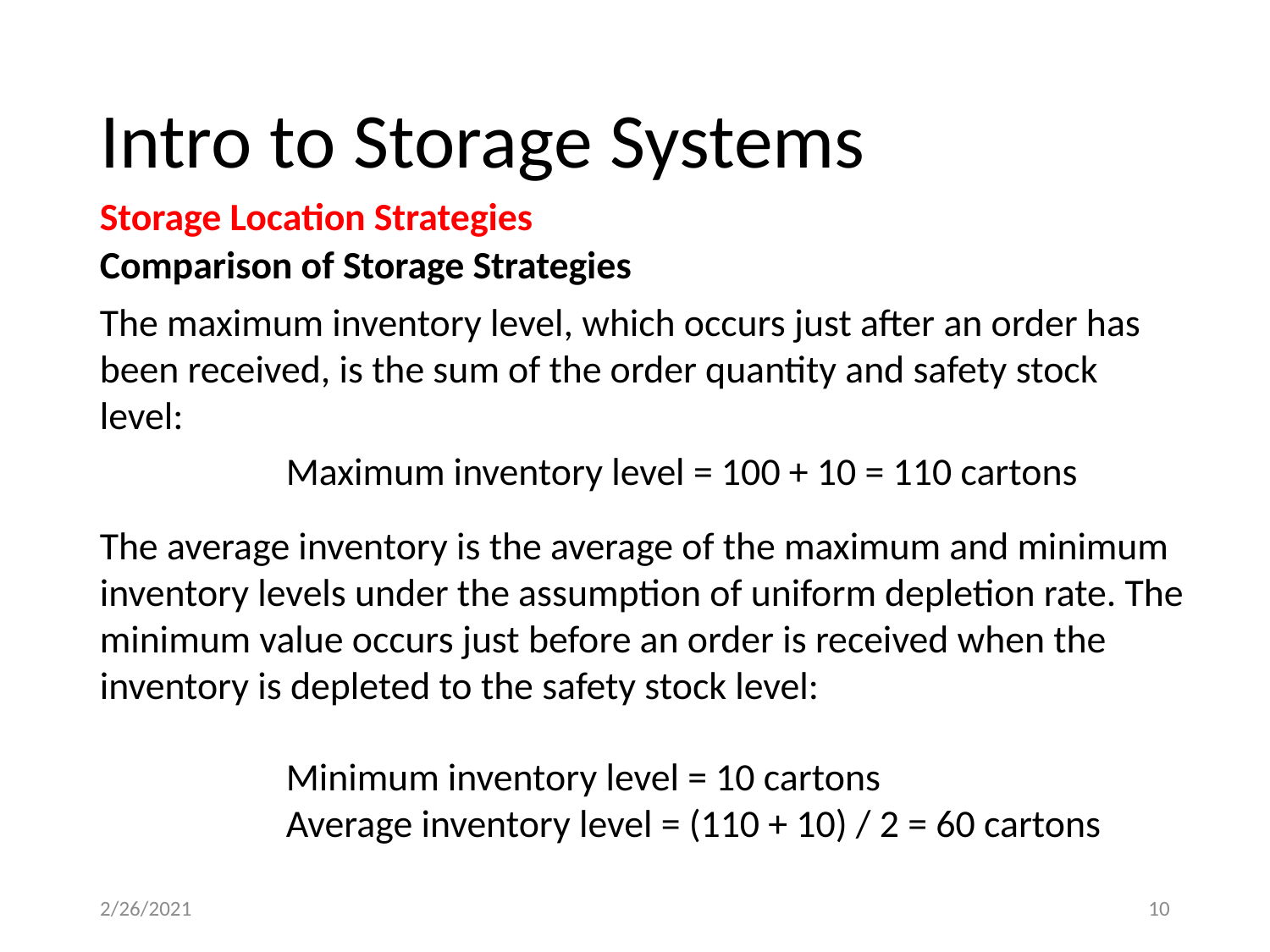

# Intro to Storage Systems
Storage Location Strategies
Comparison of Storage Strategies
The maximum inventory level, which occurs just after an order has been received, is the sum of the order quantity and safety stock level:
Maximum inventory level = 100 + 10 = 110 cartons
The average inventory is the average of the maximum and minimum inventory levels under the assumption of uniform depletion rate. The minimum value occurs just before an order is received when the inventory is depleted to the safety stock level:
Minimum inventory level = 10 cartons
Average inventory level = (110 + 10) / 2 = 60 cartons
2/26/2021
10